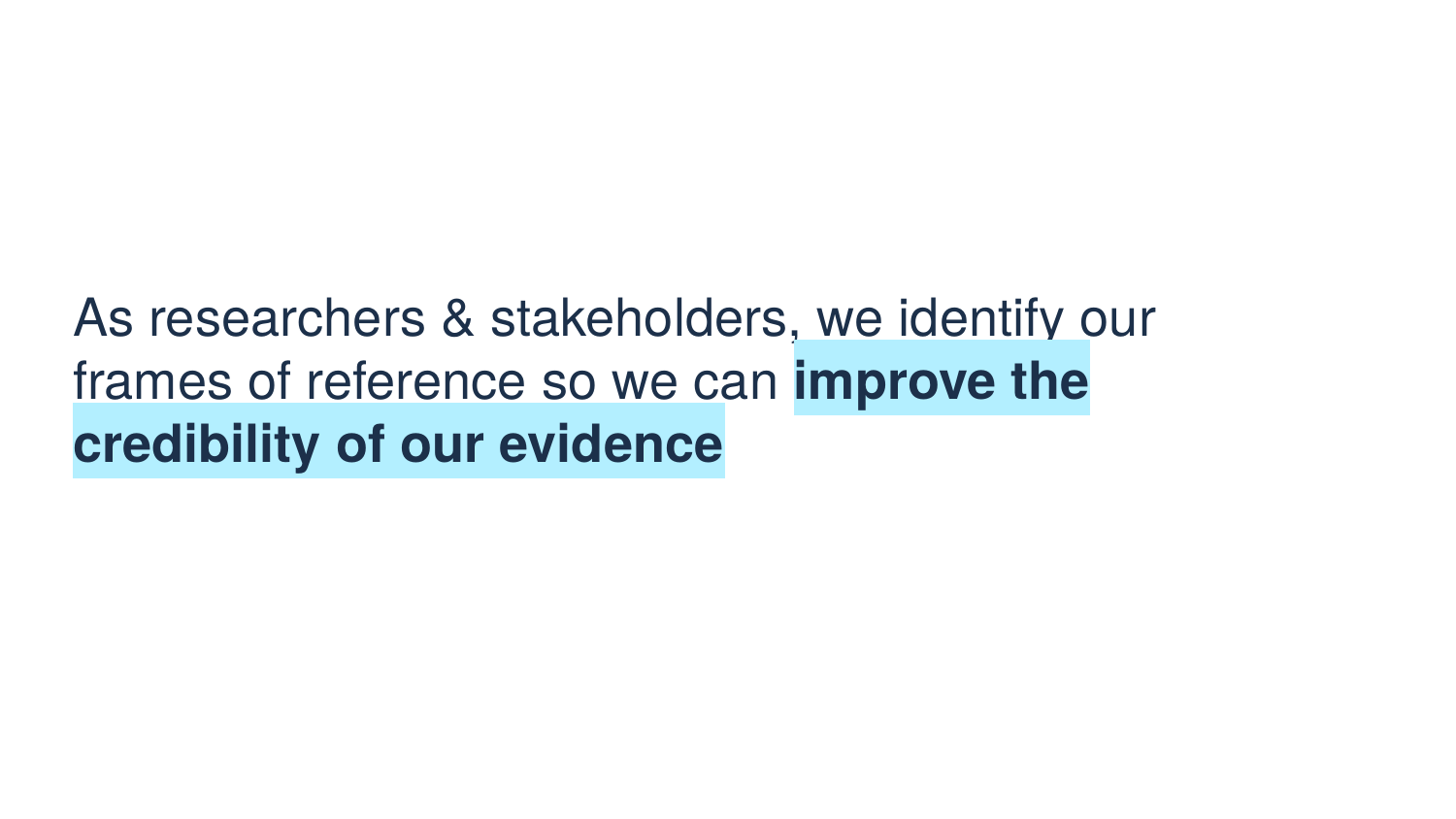

# As researchers & stakeholders, we identify our frames of reference so we can improve the credibility of our evidence